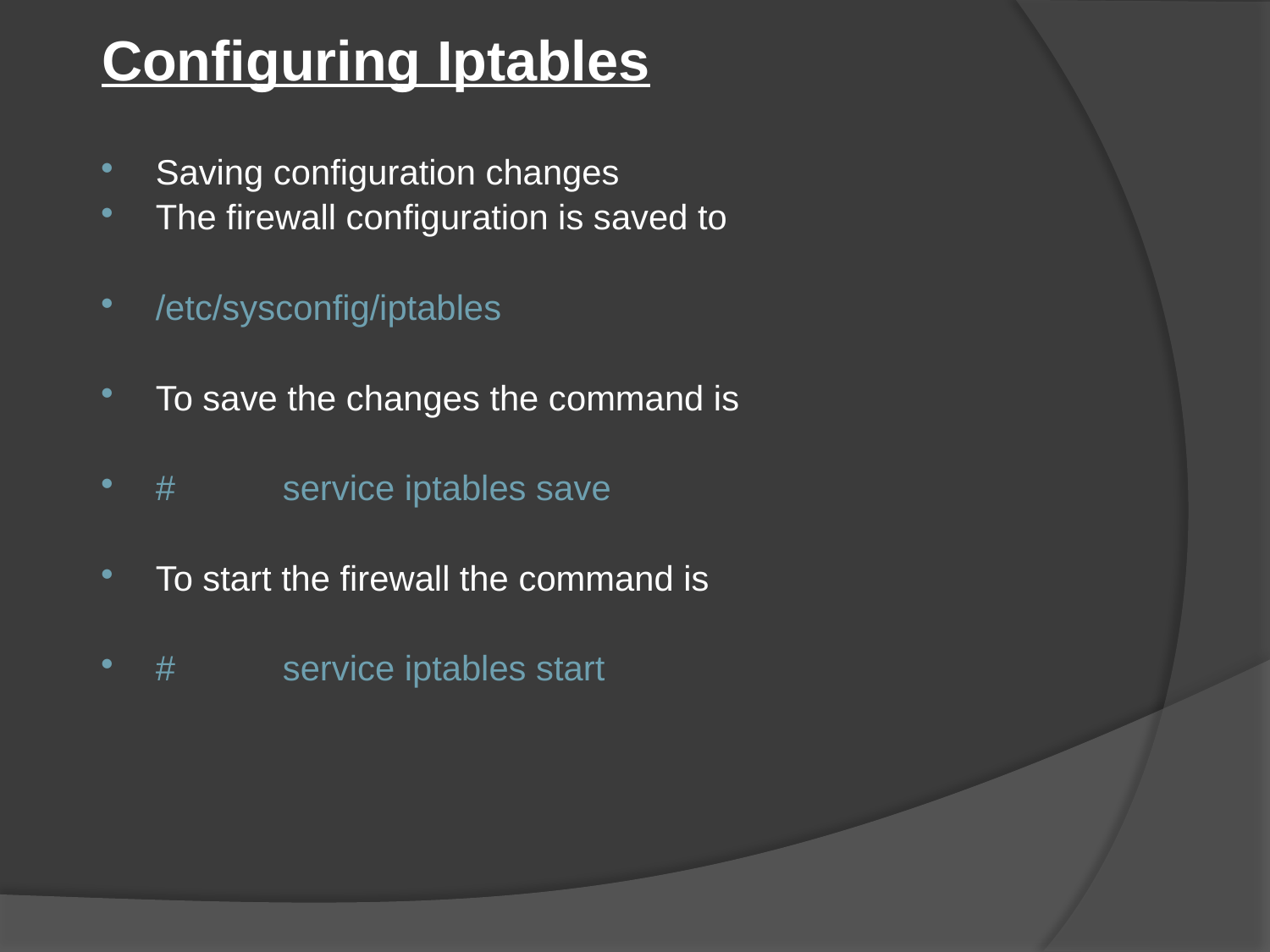

# Configuring Iptables
Saving configuration changes
The firewall configuration is saved to

/etc/sysconfig/iptables

To save the changes the command is

#	service iptables save

To start the firewall the command is

#	service iptables start